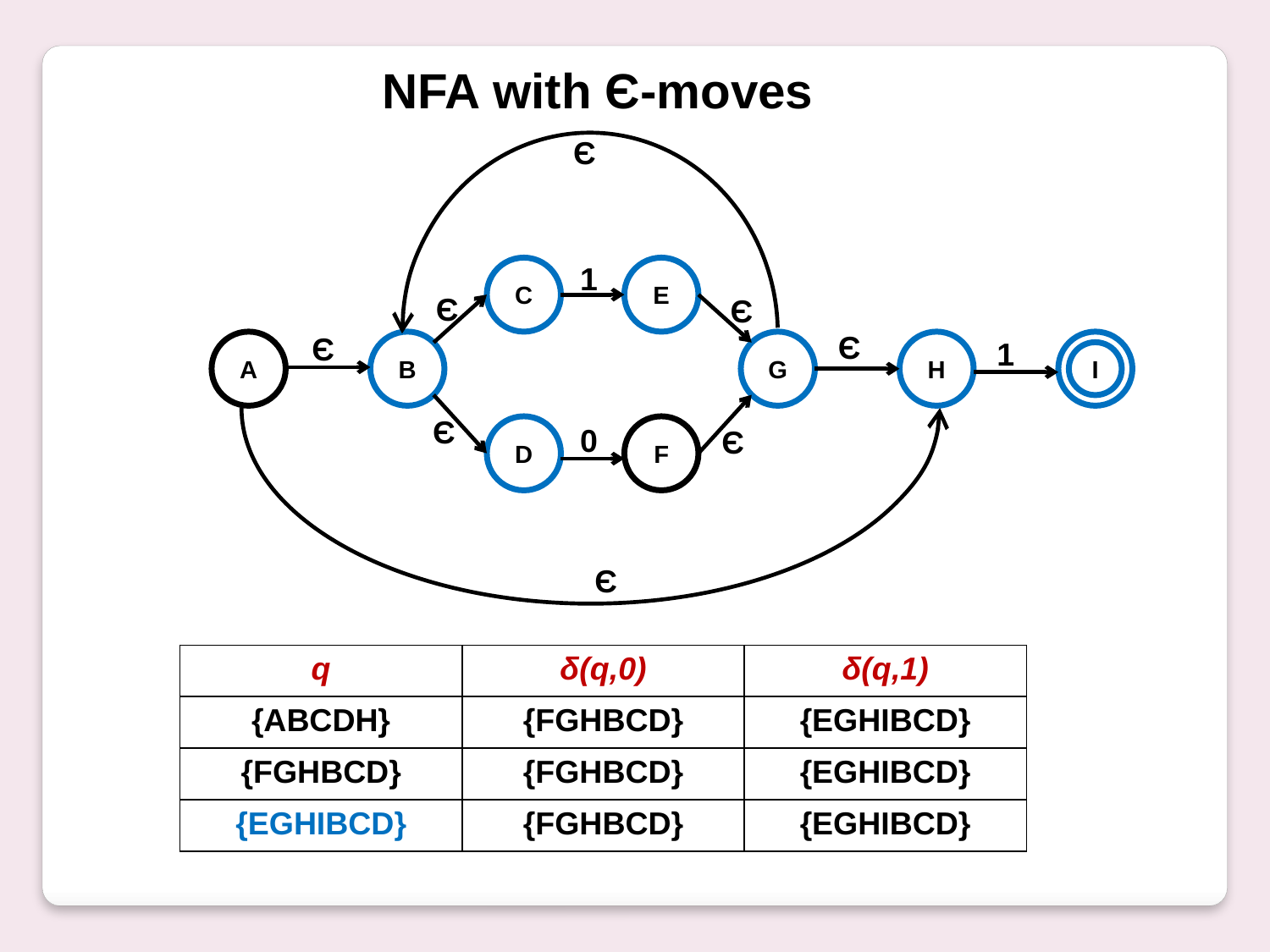

NFA with Є-moves
Є

1
C
E
Є
Є
Є
Є
1
A
B
G
H
I

Є
0
D
F
Є
Є
| q | δ(q,0) | δ(q,1) |
| --- | --- | --- |
| {ABCDH} | {FGHBCD} | {EGHIBCD} |
| {FGHBCD} | {FGHBCD} | {EGHIBCD} |
| {EGHIBCD} | {FGHBCD} | {EGHIBCD} |